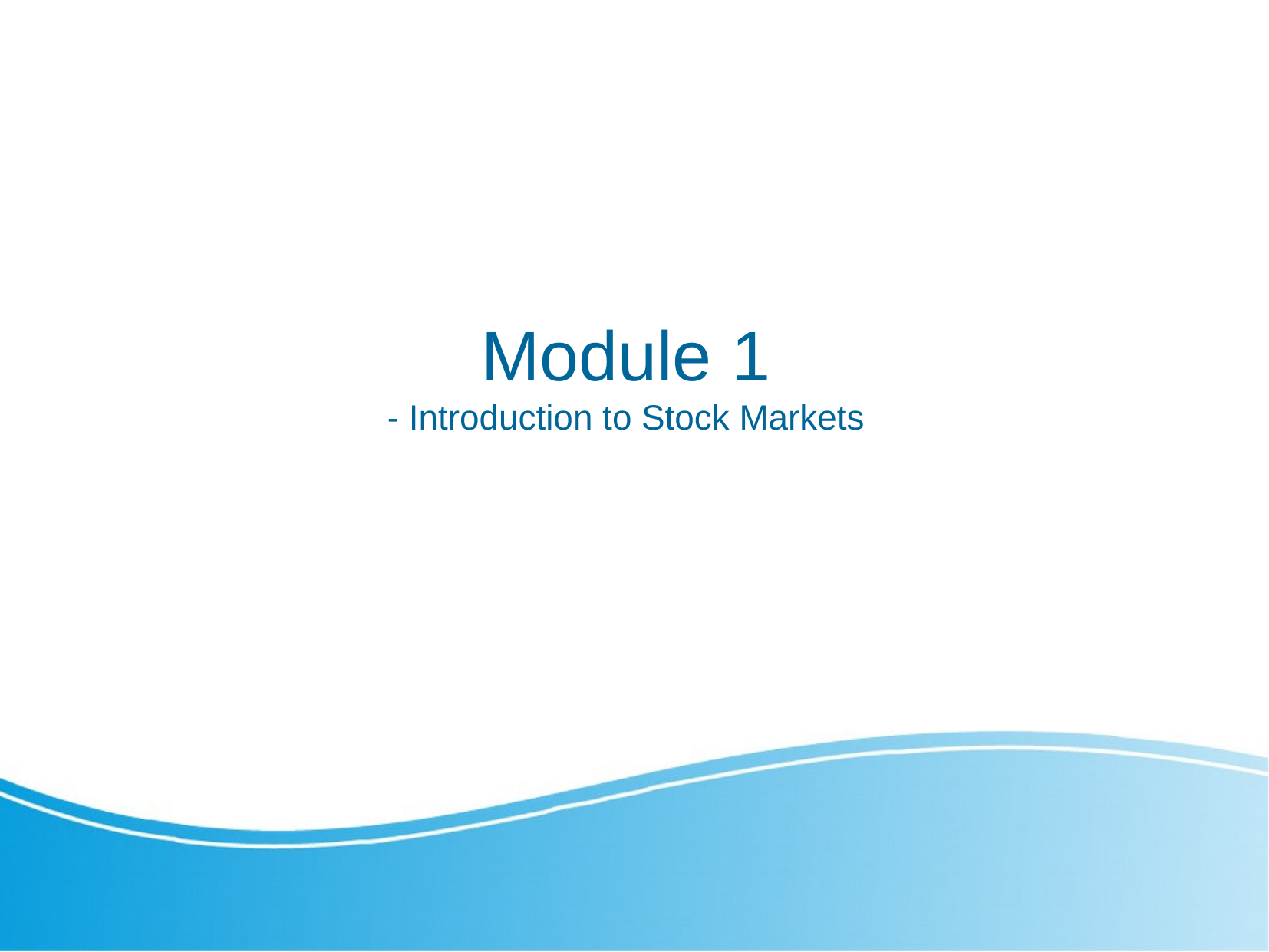

Module 1
- Introduction to Stock Markets